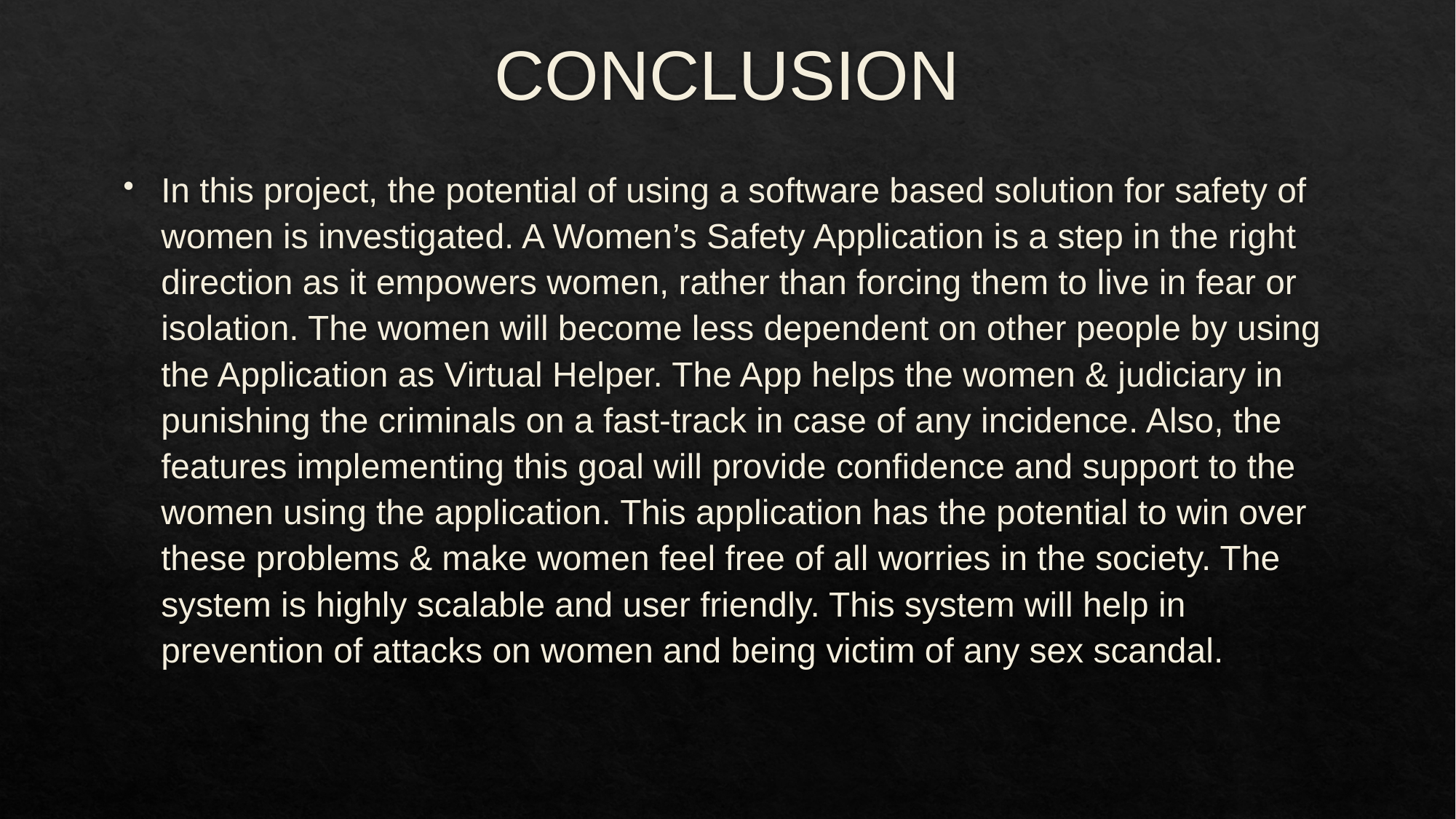

# CONCLUSION
In this project, the potential of using a software based solution for safety of women is investigated. A Women’s Safety Application is a step in the right direction as it empowers women, rather than forcing them to live in fear or isolation. The women will become less dependent on other people by using the Application as Virtual Helper. The App helps the women & judiciary in punishing the criminals on a fast-track in case of any incidence. Also, the features implementing this goal will provide confidence and support to the women using the application. This application has the potential to win over these problems & make women feel free of all worries in the society. The system is highly scalable and user friendly. This system will help in prevention of attacks on women and being victim of any sex scandal.